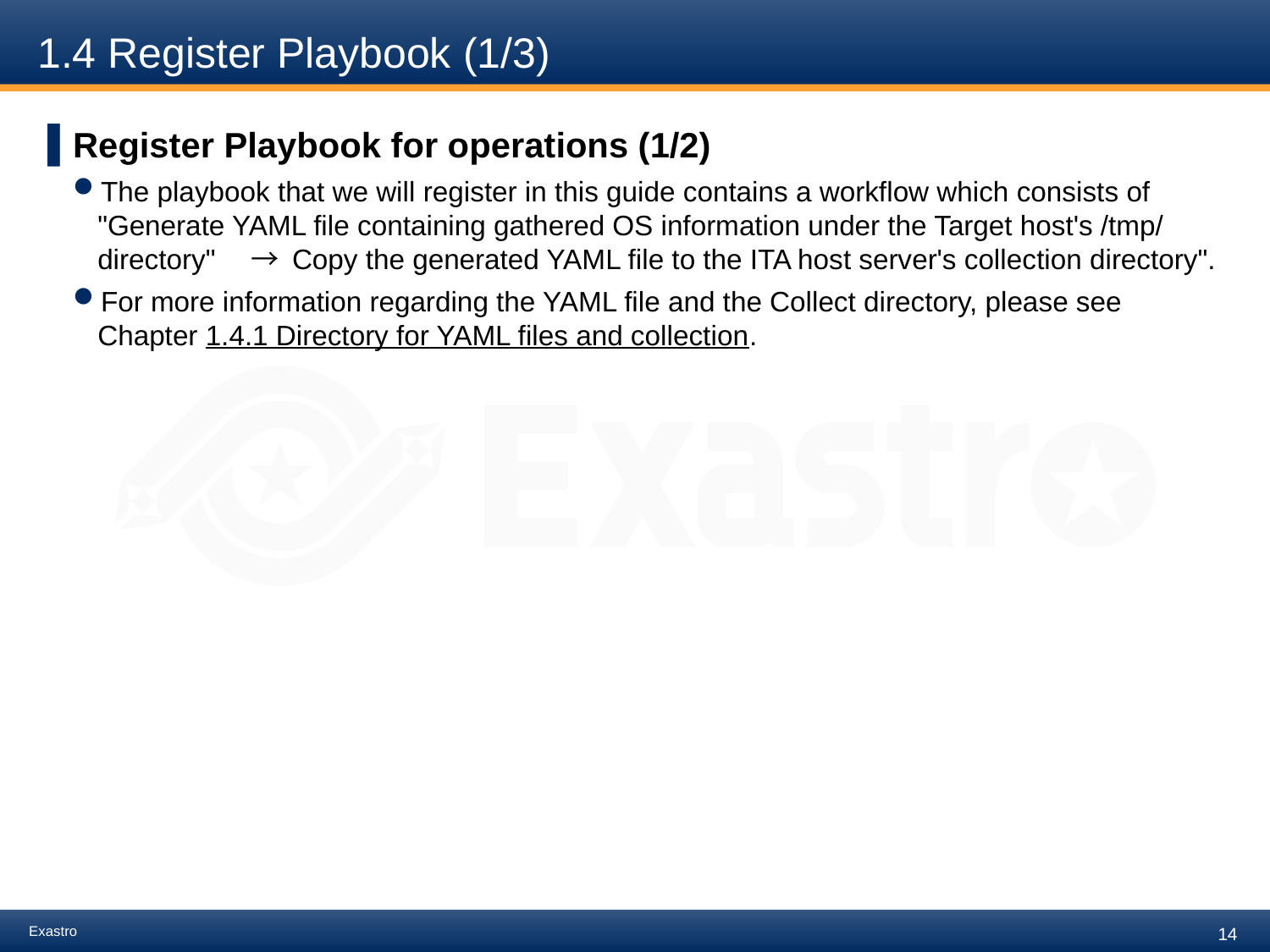

# 1.4 Register Playbook (1/3)
Register Playbook for operations (1/2)
The playbook that we will register in this guide contains a workflow which consists of "Generate YAML file containing gathered OS information under the Target host's /tmp/ directory"　→ Copy the generated YAML file to the ITA host server's collection directory".
For more information regarding the YAML file and the Collect directory, please see Chapter 1.4.1 Directory for YAML files and collection.